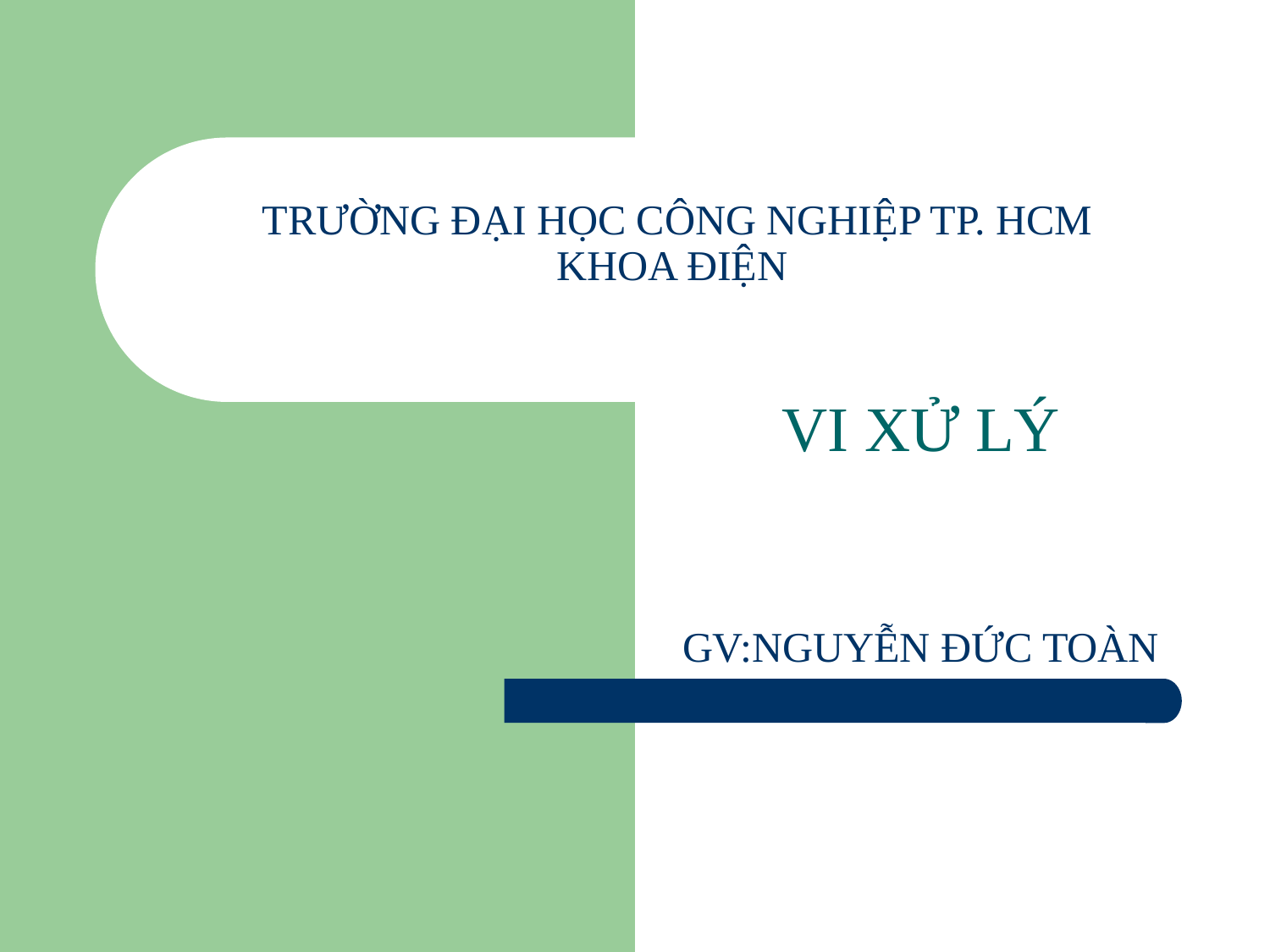

# TRƯỜNG ĐẠI HỌC CÔNG NGHIỆP TP. HCM KHOA ĐIỆN
VI XỬ LÝ
GV:NGUYỄN ĐỨC TOÀN